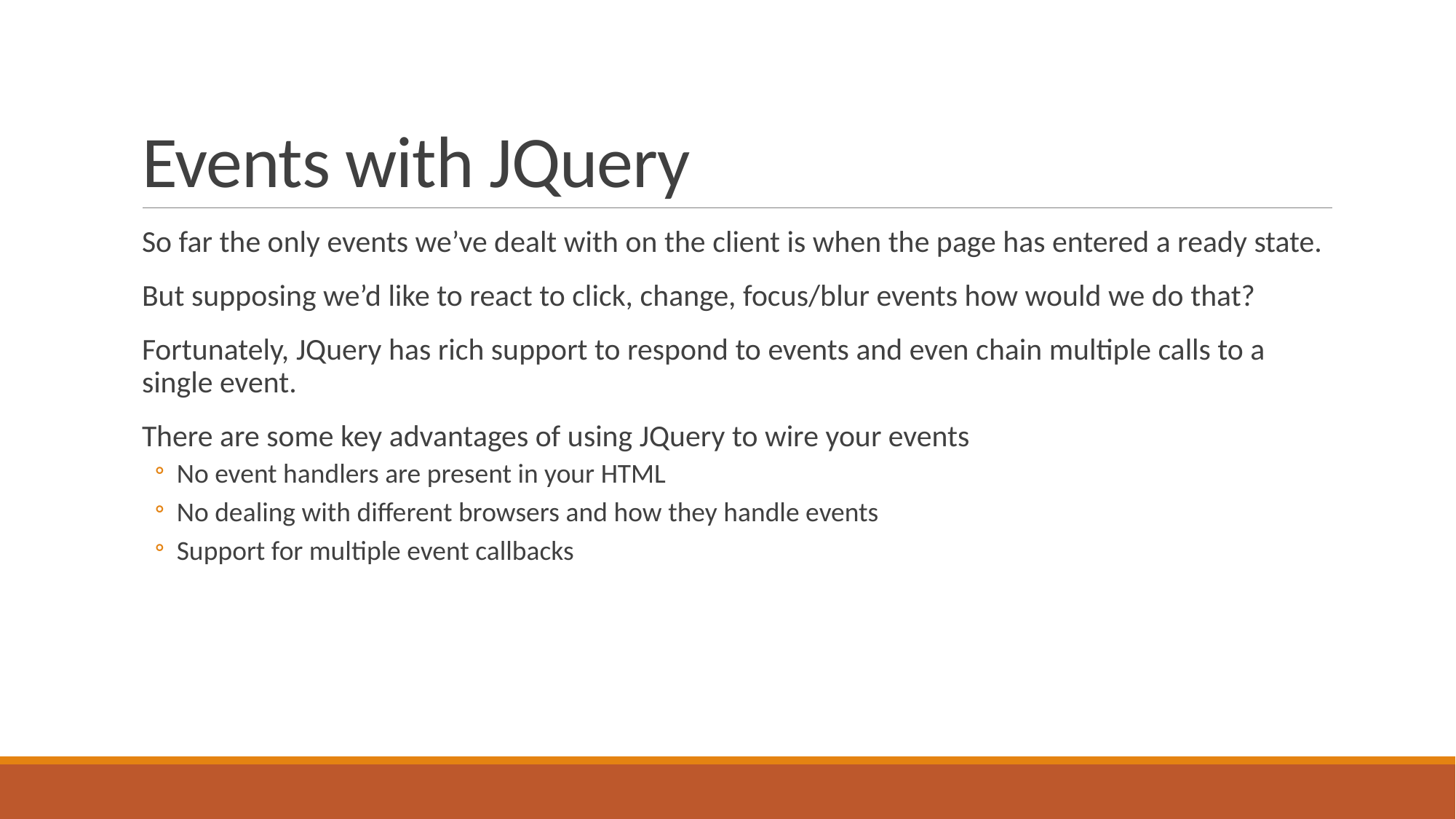

# Events with JQuery
So far the only events we’ve dealt with on the client is when the page has entered a ready state.
But supposing we’d like to react to click, change, focus/blur events how would we do that?
Fortunately, JQuery has rich support to respond to events and even chain multiple calls to a single event.
There are some key advantages of using JQuery to wire your events
No event handlers are present in your HTML
No dealing with different browsers and how they handle events
Support for multiple event callbacks